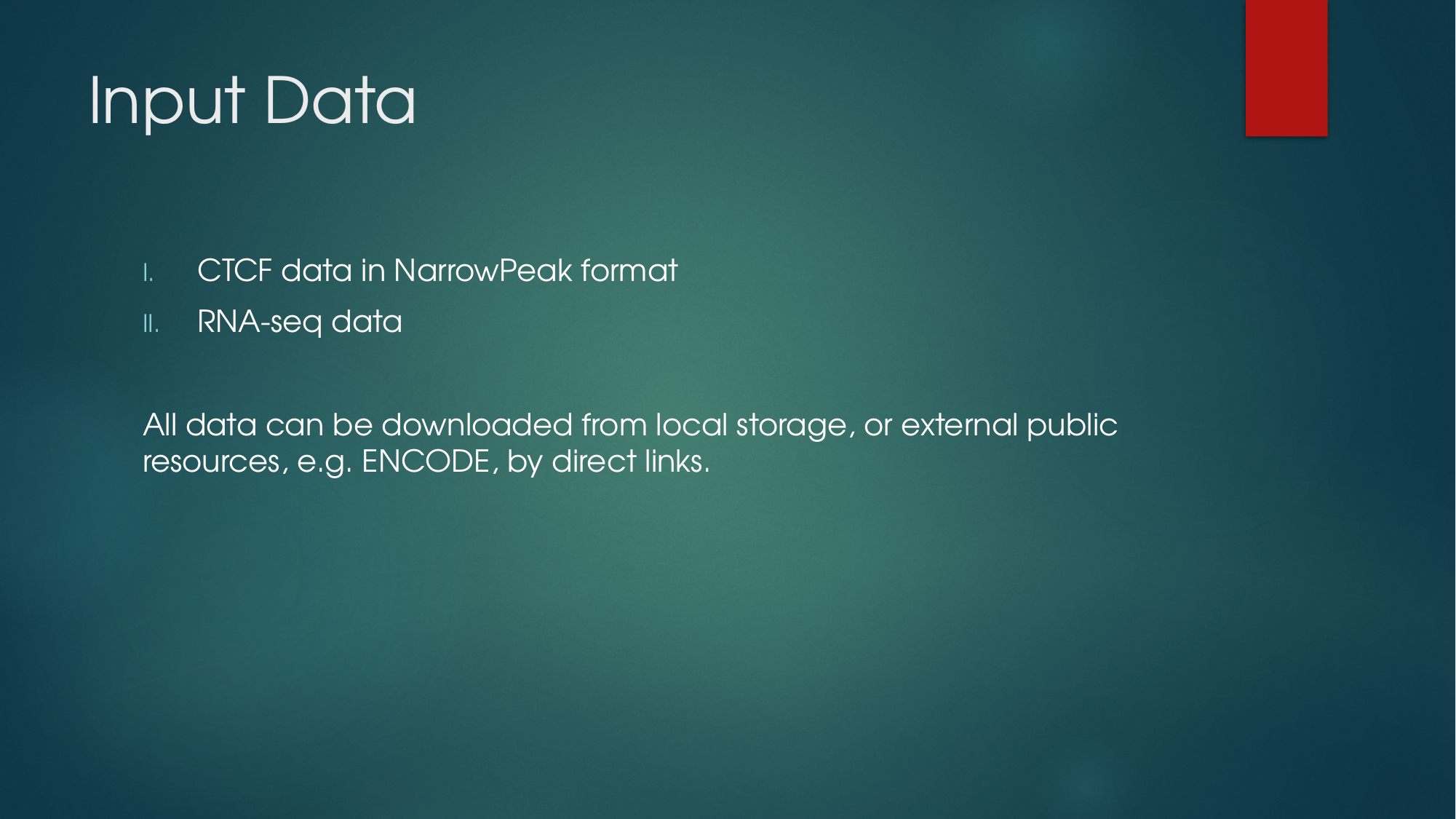

# Input Data
CTCF data in NarrowPeak format
RNA-seq data

All data can be downloaded from local storage, or external public resources, e.g. ENCODE, by direct links.